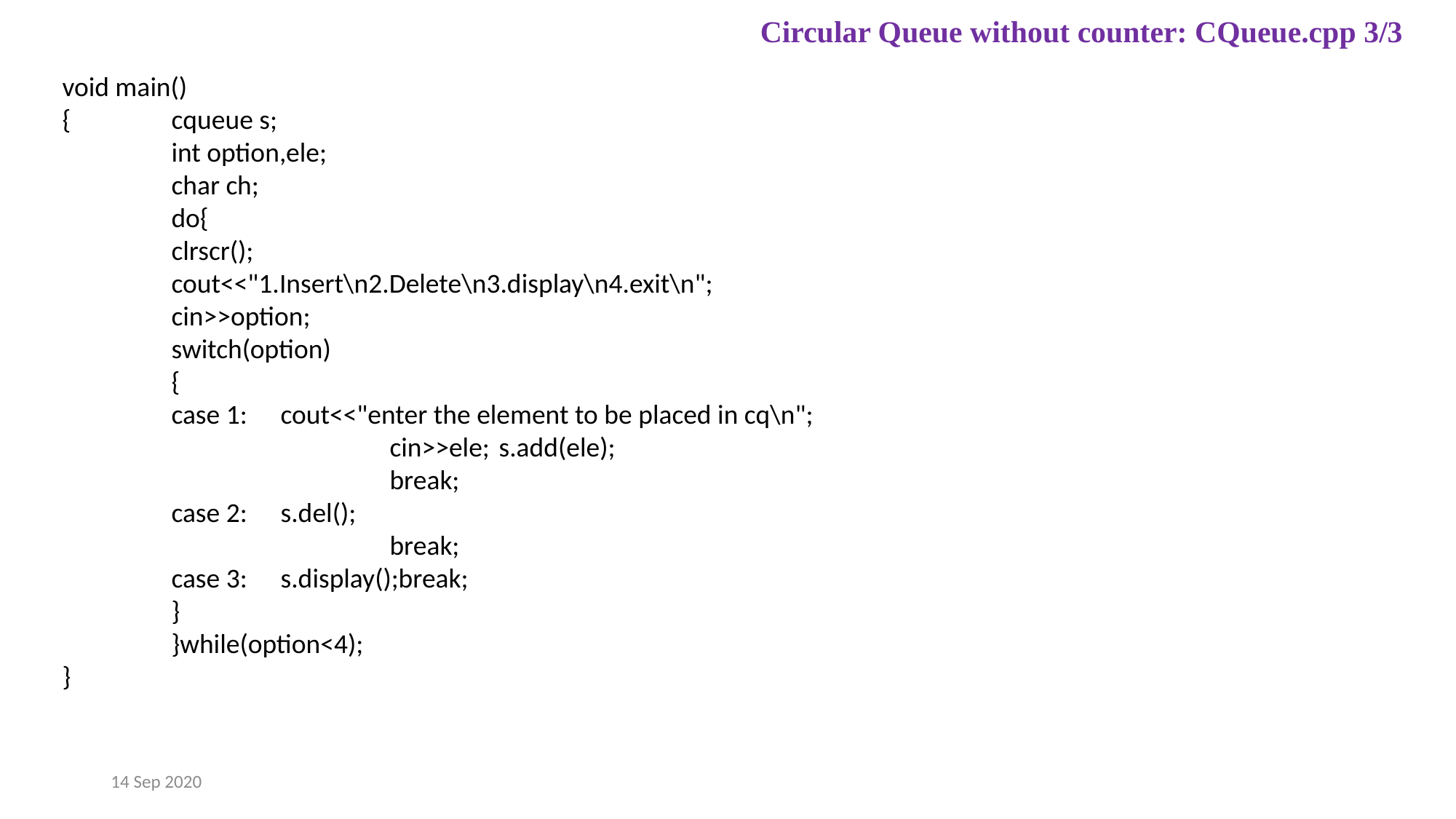

Circular Queue without counter: CQueue.cpp 3/3

void main()
{	cqueue s;
	int option,ele;
	char ch;
	do{
	clrscr();
	cout<<"1.Insert\n2.Delete\n3.display\n4.exit\n";
	cin>>option;
	switch(option)
	{
	case 1:	cout<<"enter the element to be placed in cq\n";
			cin>>ele;	s.add(ele);
			break;
	case 2:	s.del();
			break;
	case 3:	s.display();break;
	}
	}while(option<4);
}
14 Sep 2020